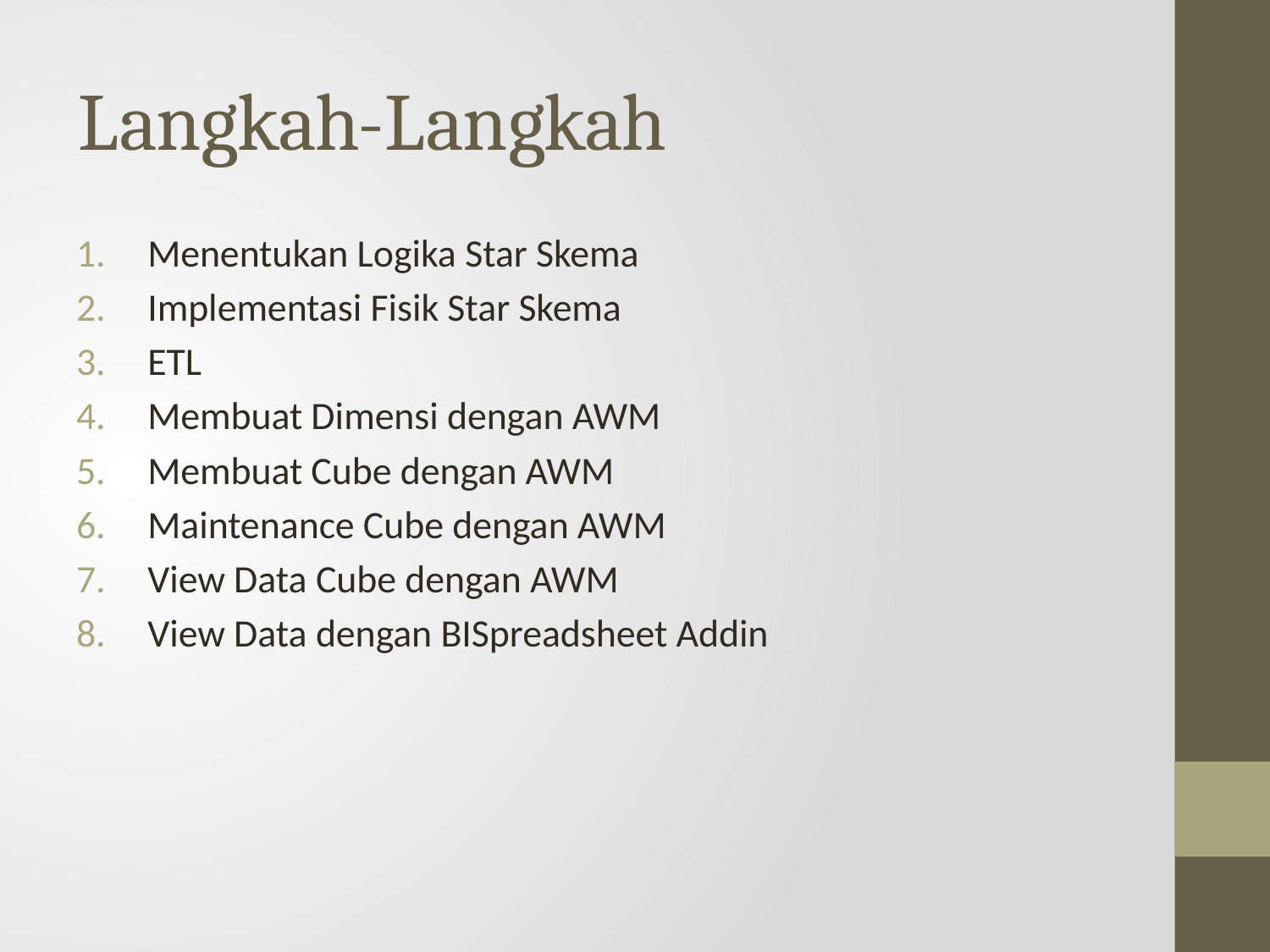

# Langkah-Langkah
Menentukan Logika Star Skema
Implementasi Fisik Star Skema
ETL
Membuat Dimensi dengan AWM
Membuat Cube dengan AWM
Maintenance Cube dengan AWM
View Data Cube dengan AWM
View Data dengan BISpreadsheet Addin